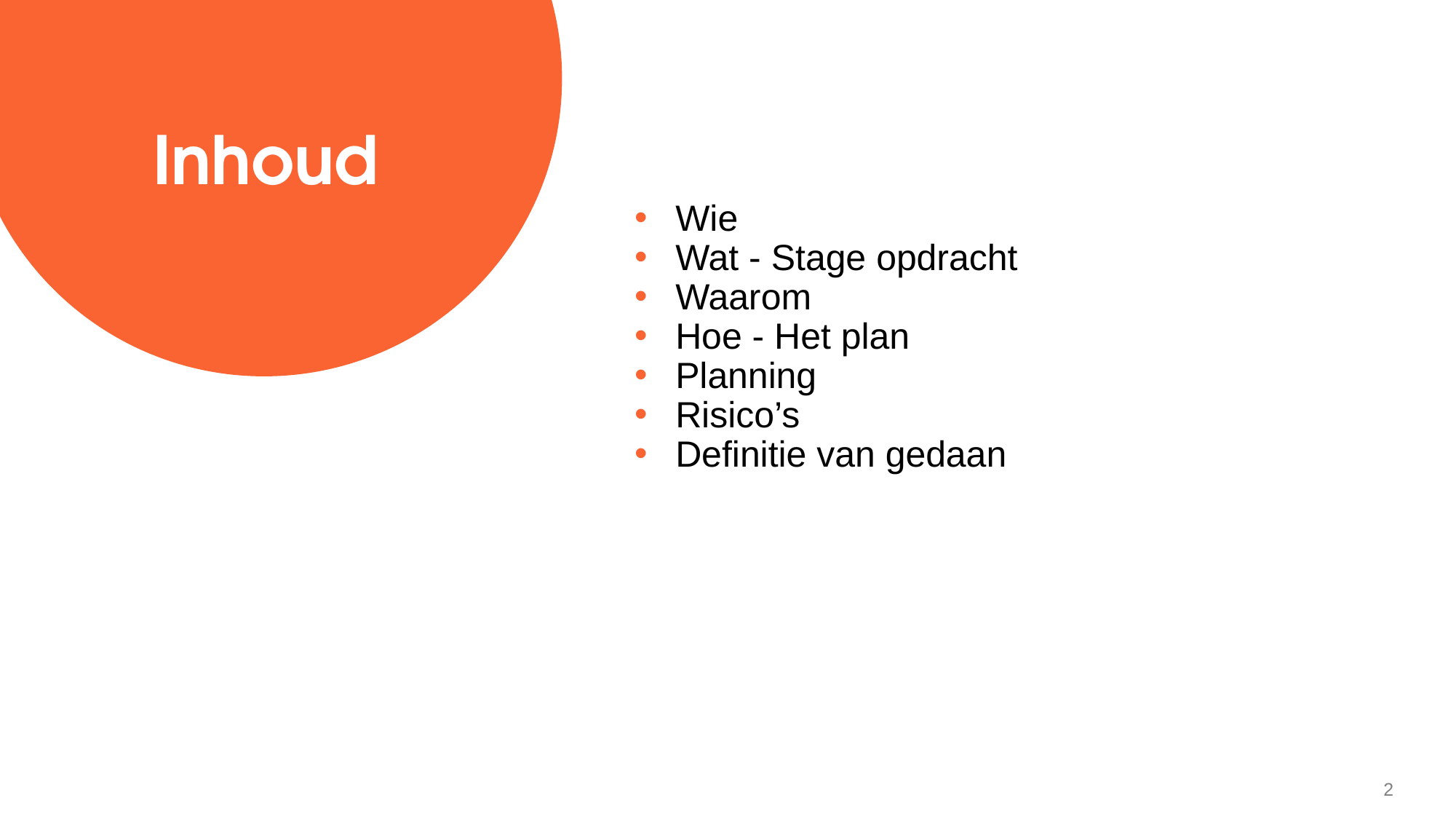

# Inhoud
Wie
Wat - Stage opdracht
Waarom
Hoe - Het plan
Planning
Risico’s
Definitie van gedaan
2